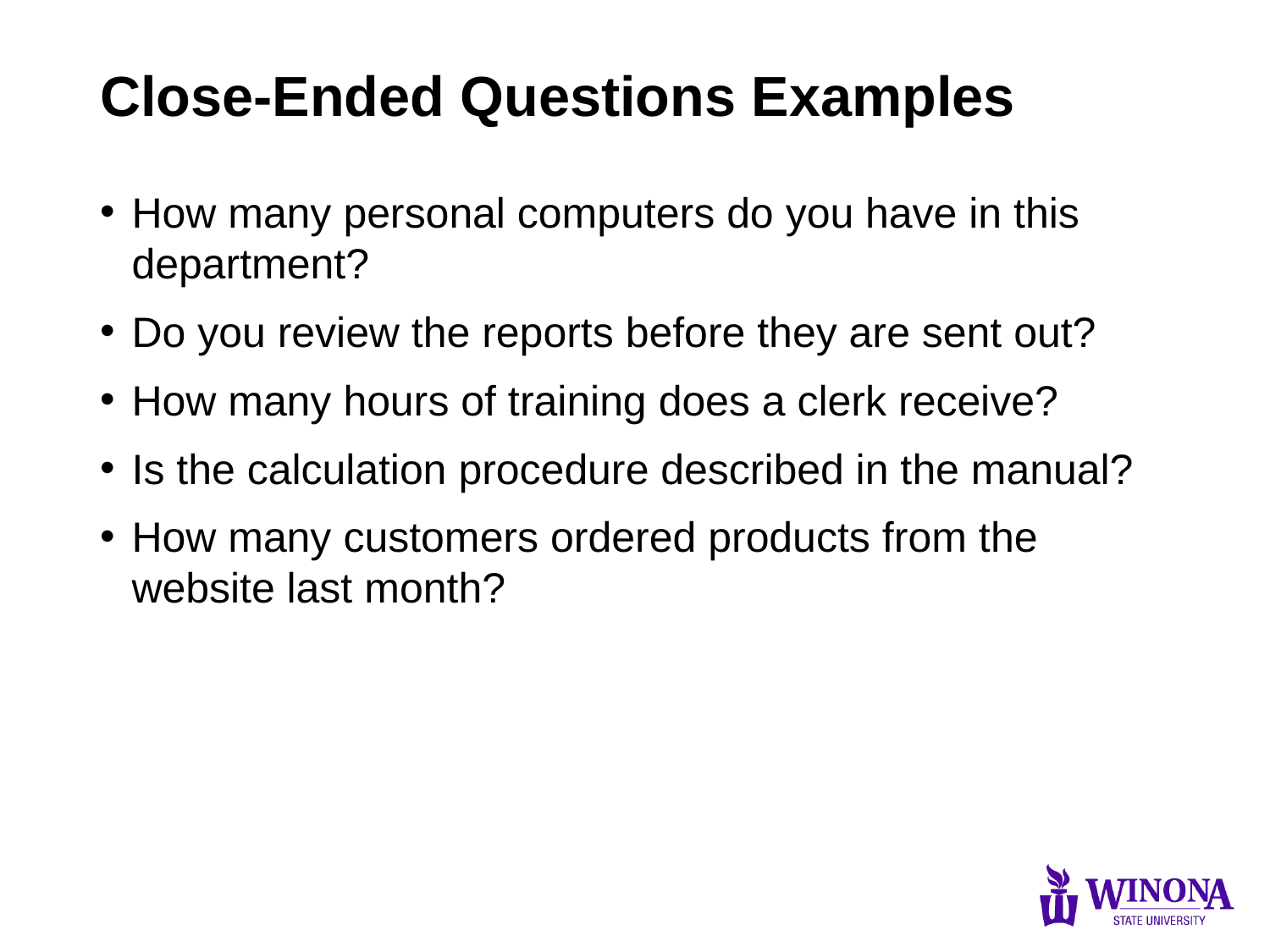

# Close-Ended Questions Examples
How many personal computers do you have in this department?
Do you review the reports before they are sent out?
How many hours of training does a clerk receive?
Is the calculation procedure described in the manual?
How many customers ordered products from the website last month?